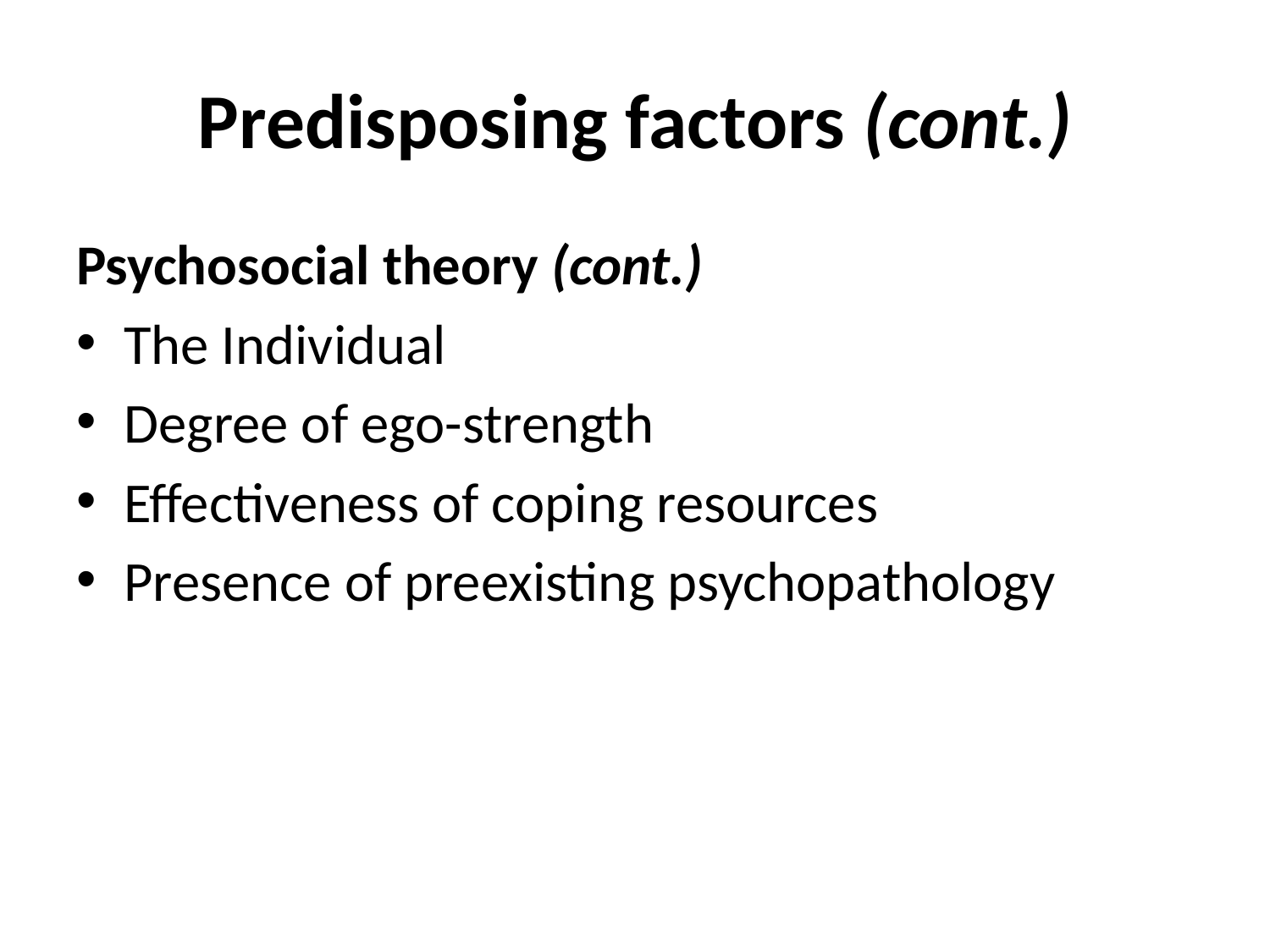

# Predisposing factors (cont.)
Psychosocial theory (cont.)
The Individual
Degree of ego-strength
Effectiveness of coping resources
Presence of preexisting psychopathology